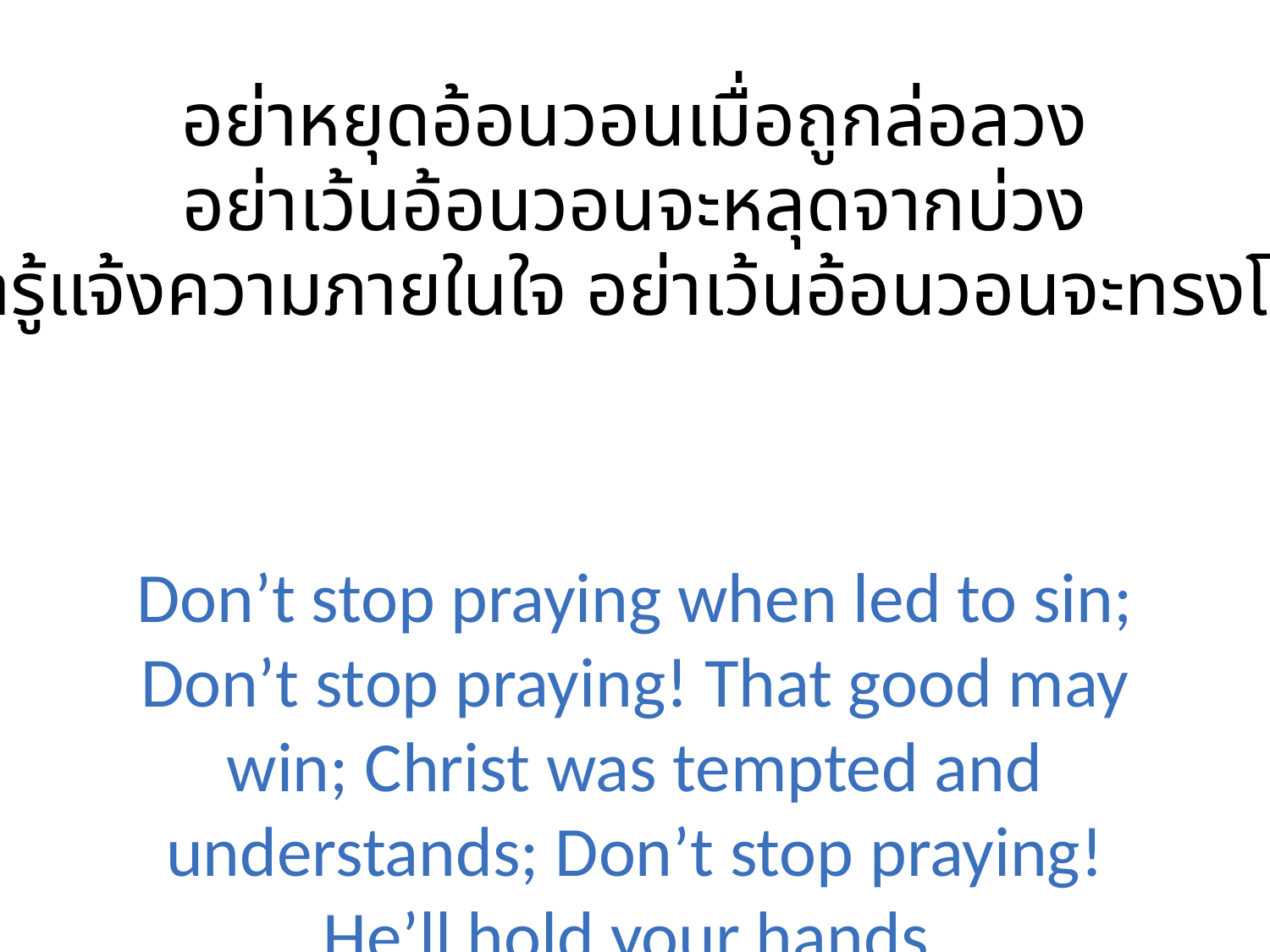

อย่าหยุดอ้อนวอนเมื่อถูกล่อลวง
อย่าเว้นอ้อนวอนจะหลุดจากบ่วง
พระเจ้ารู้แจ้งความภายในใจ อย่าเว้นอ้อนวอนจะทรงโปรดให้

Don’t stop praying when led to sin; Don’t stop praying! That good may win; Christ was tempted and understands; Don’t stop praying! He’ll hold your hands.